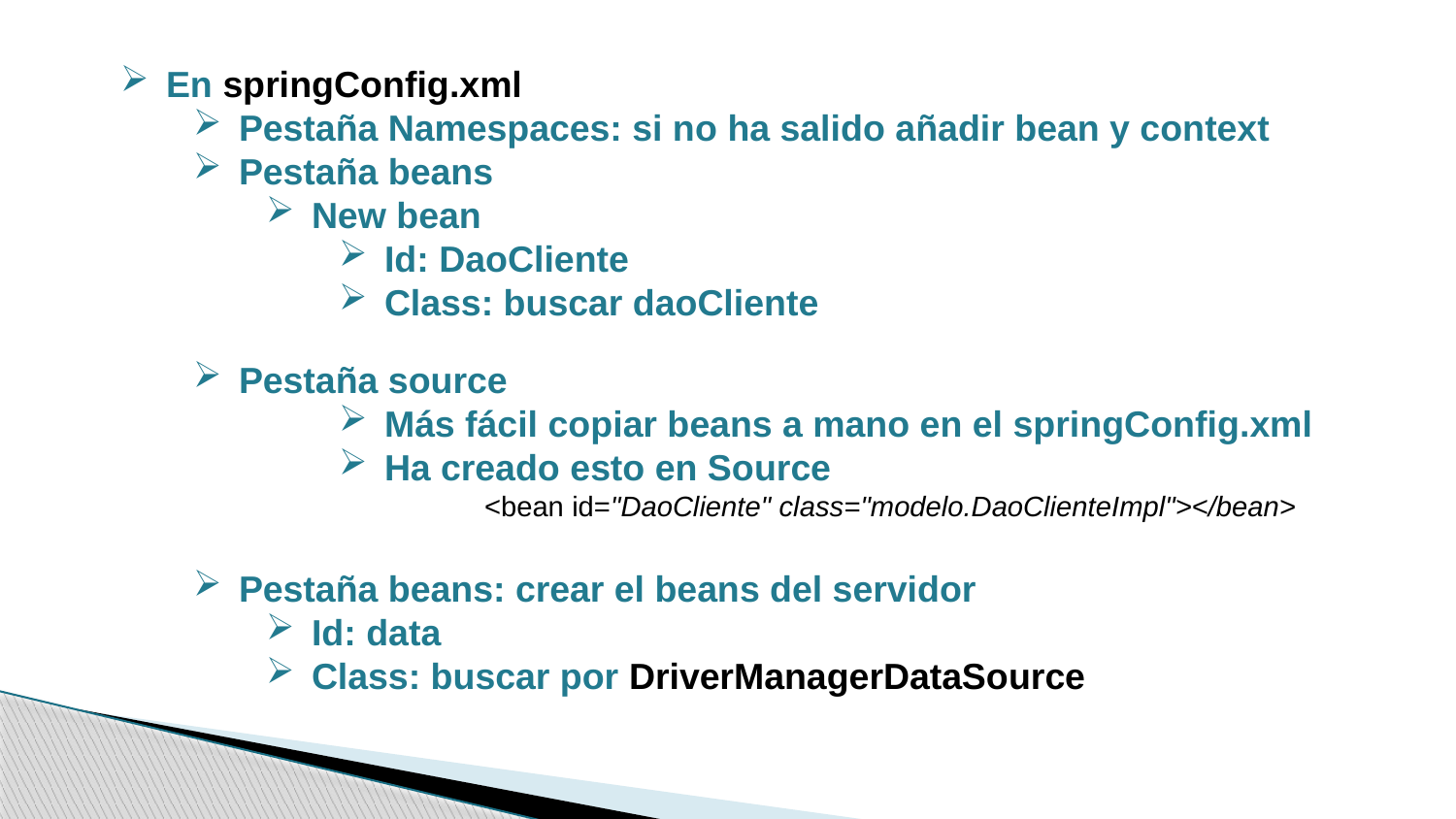

En springConfig.xml
Pestaña Namespaces: si no ha salido añadir bean y context
Pestaña beans
New bean
Id: DaoCliente
Class: buscar daoCliente

Pestaña source
Más fácil copiar beans a mano en el springConfig.xml
Ha creado esto en Source
	<bean id="DaoCliente" class="modelo.DaoClienteImpl"></bean>

Pestaña beans: crear el beans del servidor
Id: data
Class: buscar por DriverManagerDataSource